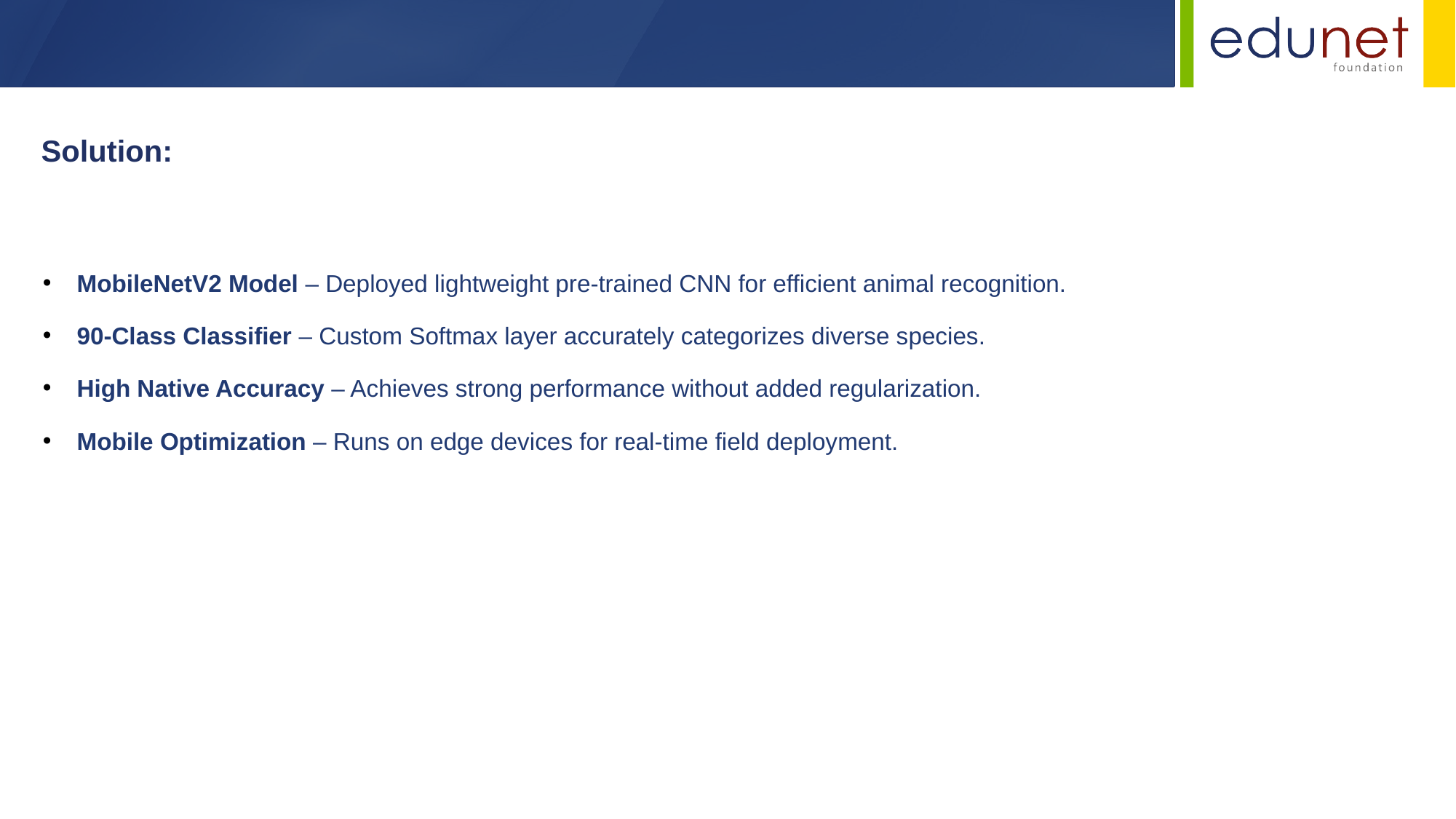

Solution:
MobileNetV2 Model – Deployed lightweight pre-trained CNN for efficient animal recognition.
90-Class Classifier – Custom Softmax layer accurately categorizes diverse species.
High Native Accuracy – Achieves strong performance without added regularization.
Mobile Optimization – Runs on edge devices for real-time field deployment.